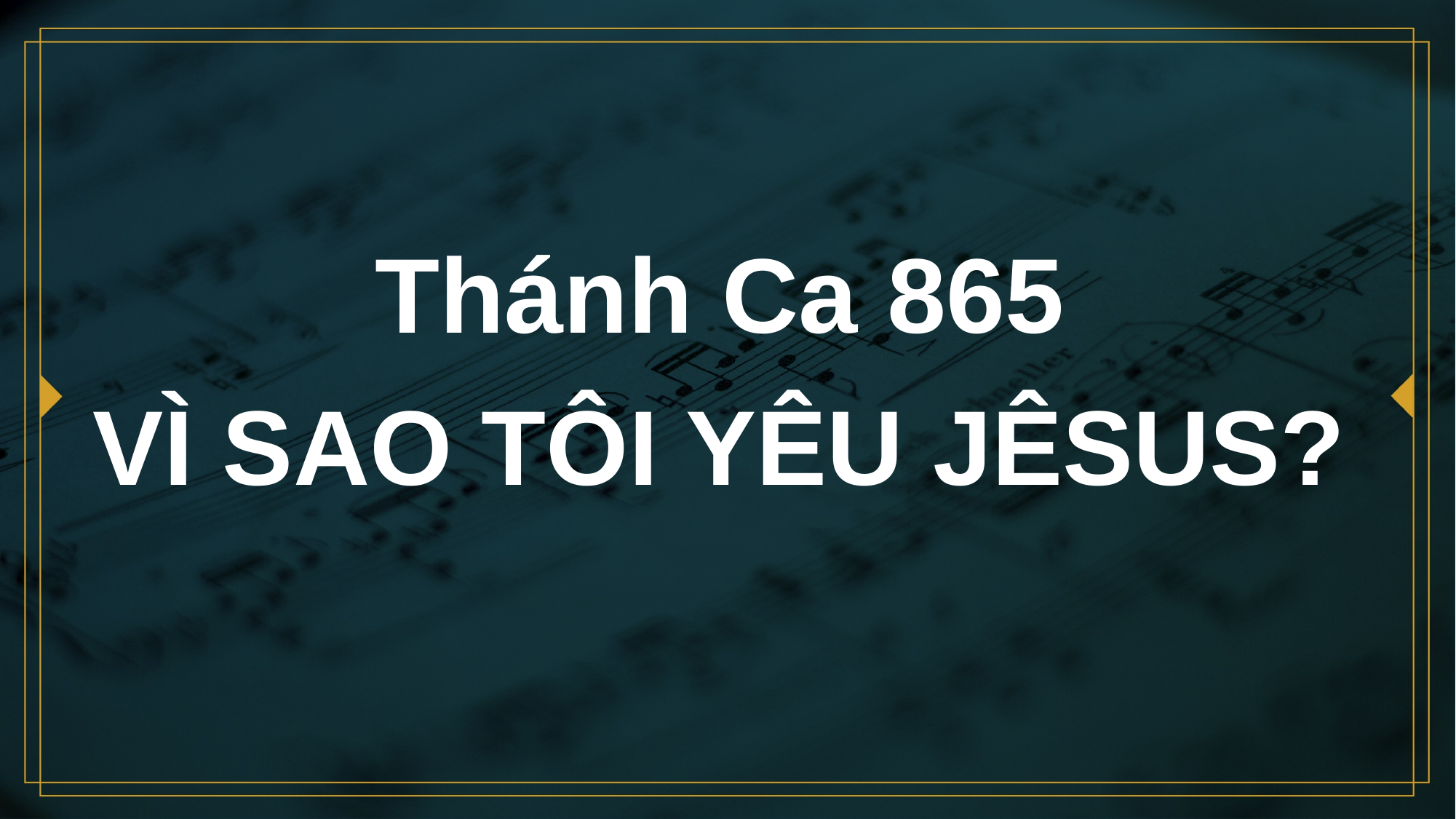

# Thánh Ca 865 VÌ SAO TÔI YÊU JÊSUS?